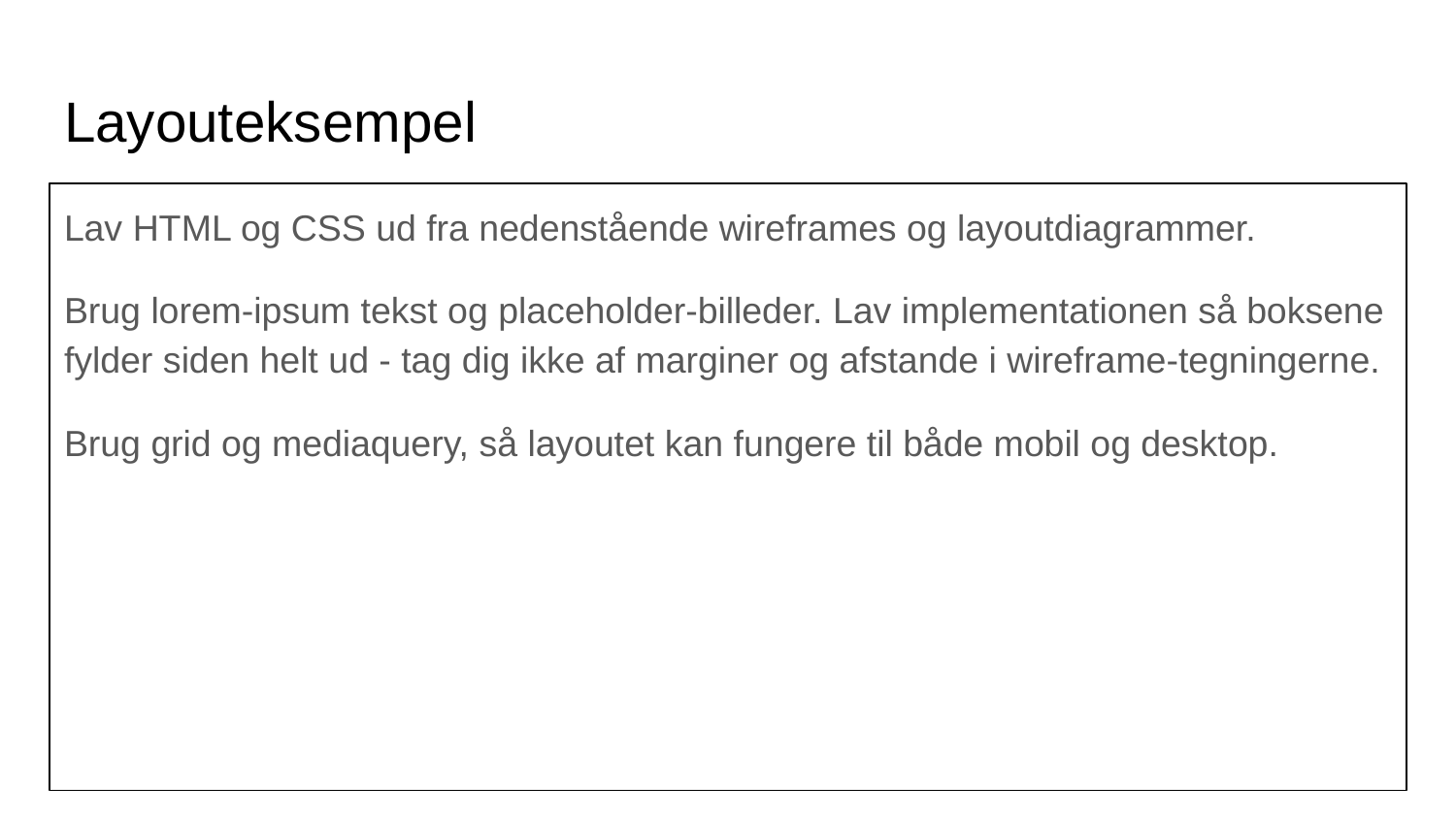

# Layouteksempel
Lav HTML og CSS ud fra nedenstående wireframes og layoutdiagrammer.
Brug lorem-ipsum tekst og placeholder-billeder. Lav implementationen så boksene fylder siden helt ud - tag dig ikke af marginer og afstande i wireframe-tegningerne.
Brug grid og mediaquery, så layoutet kan fungere til både mobil og desktop.